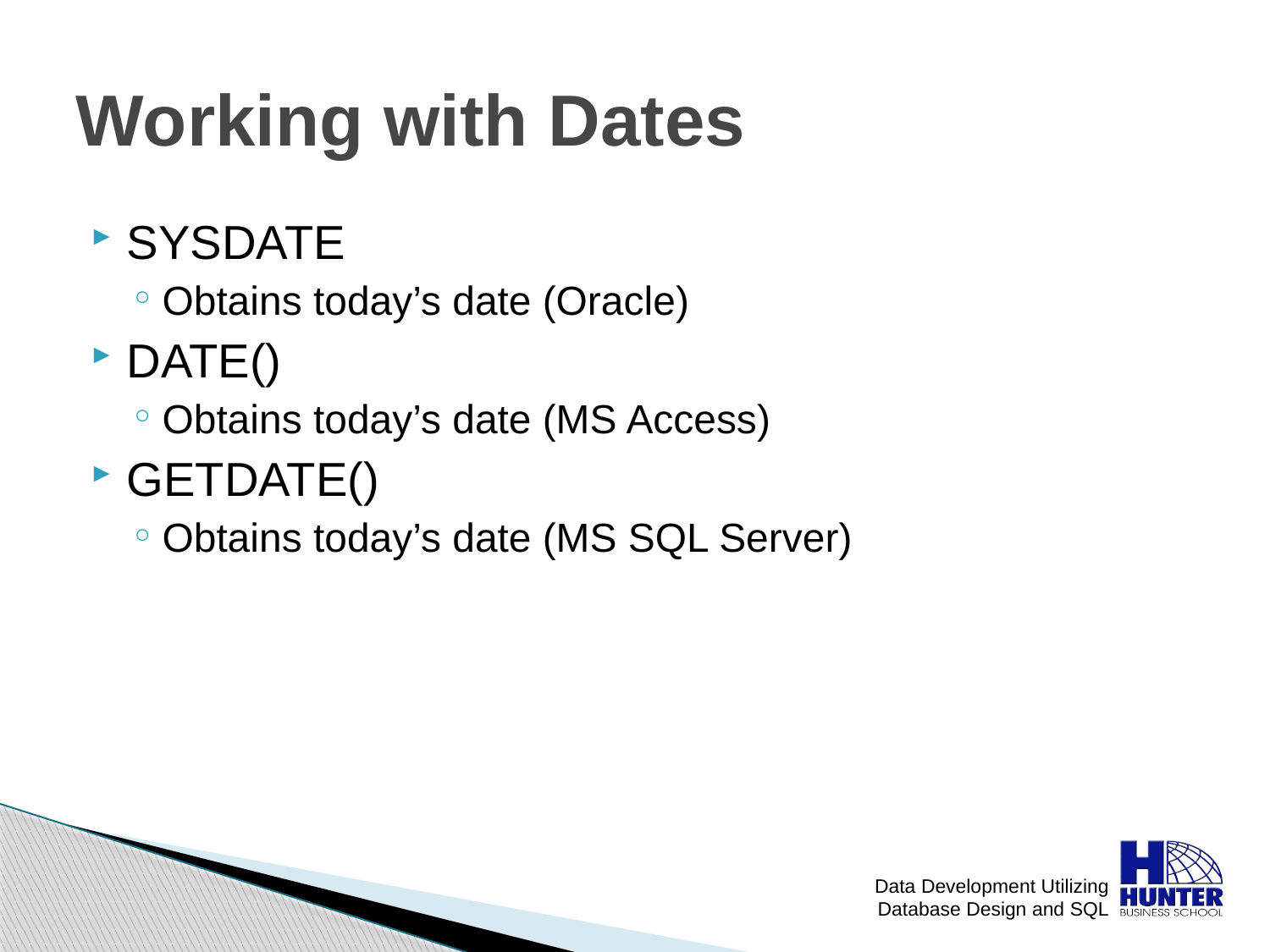

# Working with Dates
SYSDATE
Obtains today’s date (Oracle)
DATE()
Obtains today’s date (MS Access)
GETDATE()
Obtains today’s date (MS SQL Server)